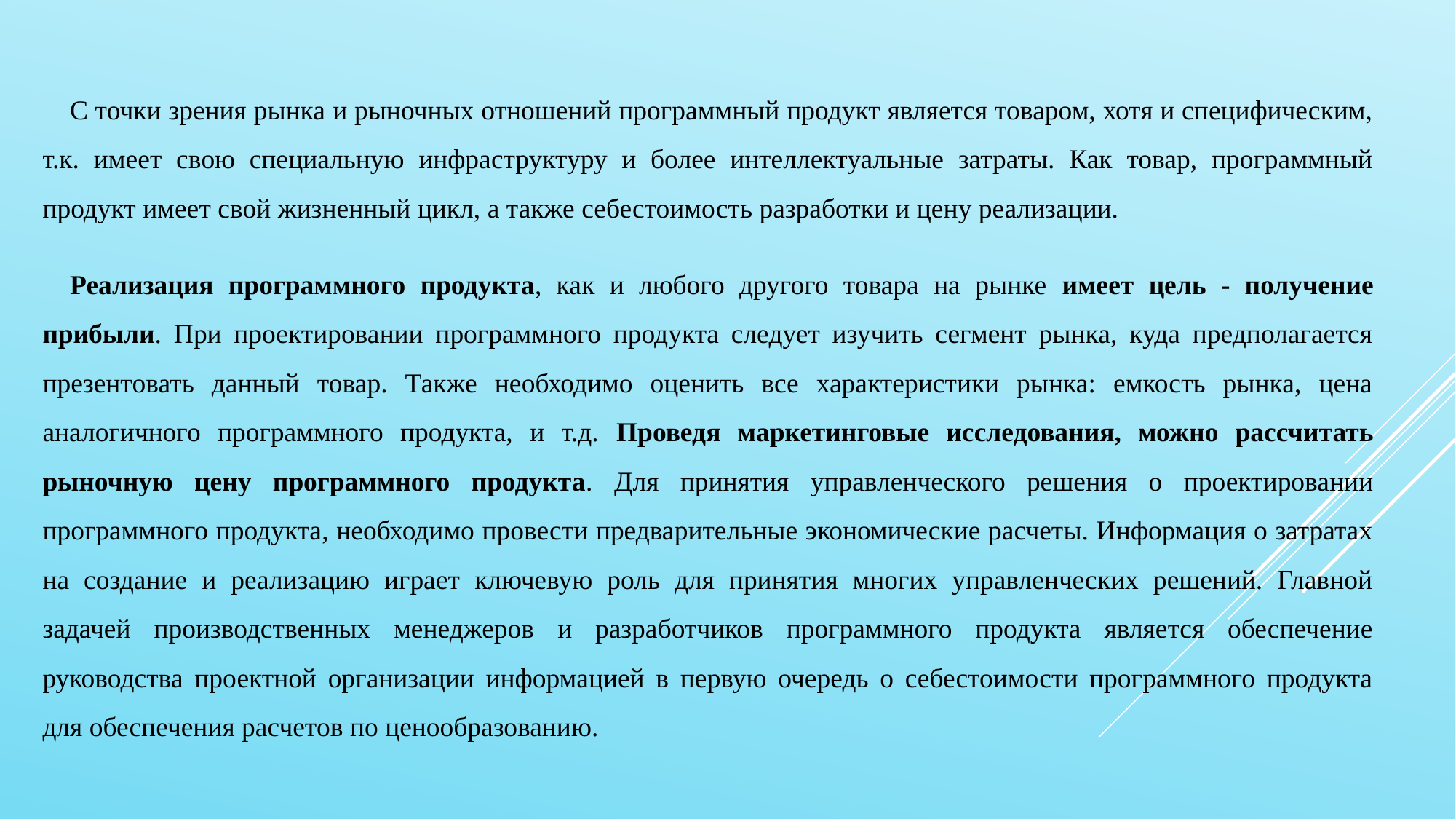

С точки зрения рынка и рыночных отношений программный продукт является товаром, хотя и специфическим, т.к. имеет свою специальную инфраструктуру и более интеллектуальные затраты. Как товар, программный продукт имеет свой жизненный цикл, а также себестоимость разработки и цену реализации.
Реализация программного продукта, как и любого другого товара на рынке имеет цель - получение прибыли. При проектировании программного продукта следует изучить сегмент рынка, куда предполагается презентовать данный товар. Также необходимо оценить все характеристики рынка: емкость рынка, цена аналогичного программного продукта, и т.д. Проведя маркетинговые исследования, можно рассчитать рыночную цену программного продукта. Для принятия управленческого решения о проектировании программного продукта, необходимо провести предварительные экономические расчеты. Информация о затратах на создание и реализацию играет ключевую роль для принятия многих управленческих решений. Главной задачей производственных менеджеров и разработчиков программного продукта является обеспечение руководства проектной организации информацией в первую очередь о себестоимости программного продукта для обеспечения расчетов по ценообразованию.